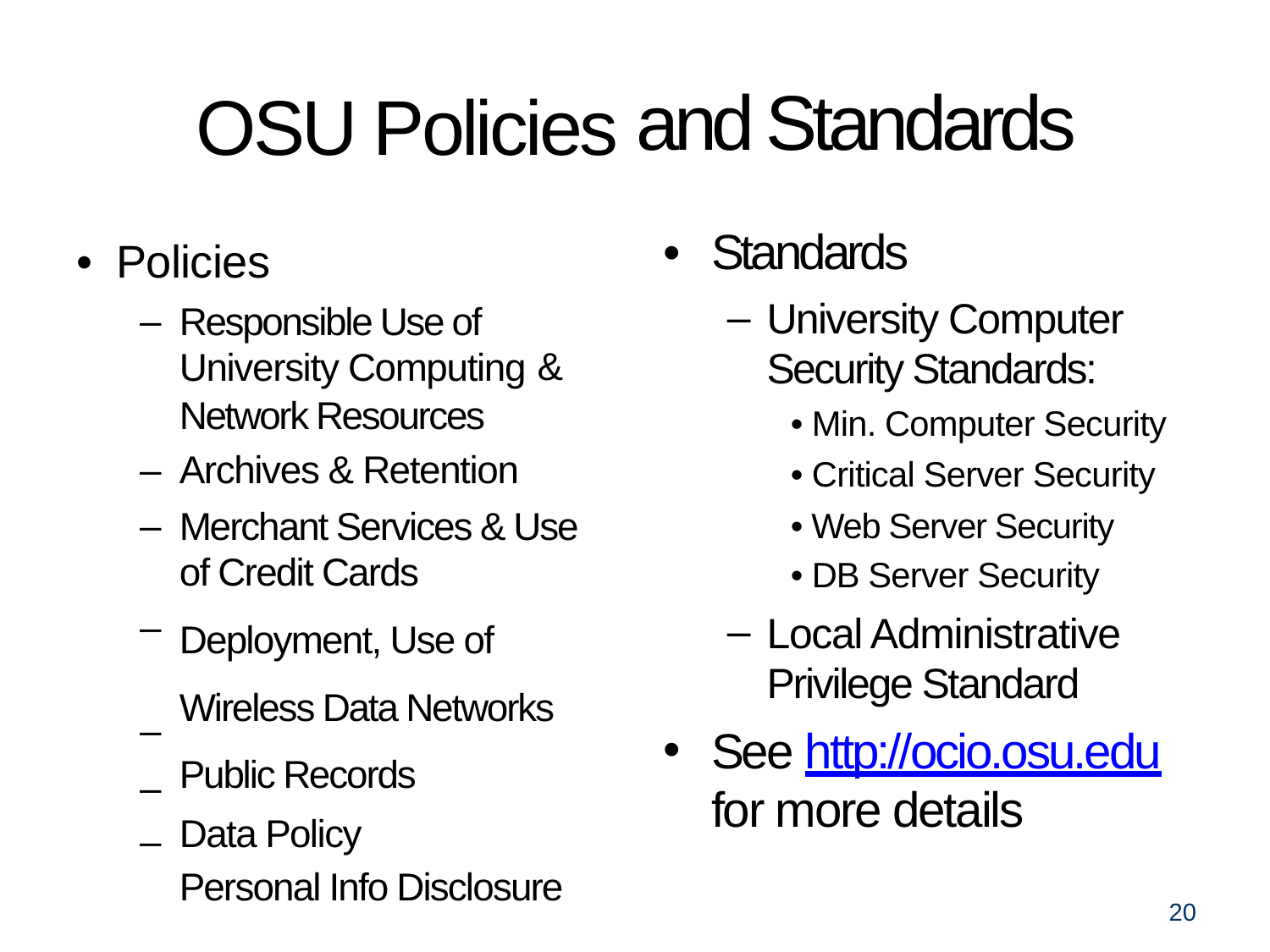

OSU Policies
•  Policies
and Standards
•
Standards
–
University Computer
Security Standards:
• Min. Computer Security
• Critical Server Security
• Web Server Security
• DB Server Security
Local Administrative
Privilege Standard
–
Responsible Use of
University Computing
Network Resources
Archives & Retention
&
–
–
Merchant Services & Use
of Credit Cards
Deployment, Use of
Wireless Data Networks
Public Records
Data Policy
Personal Info Disclosure
–
–
–
–
–
•
See http://ocio.osu.edu
for more details
20